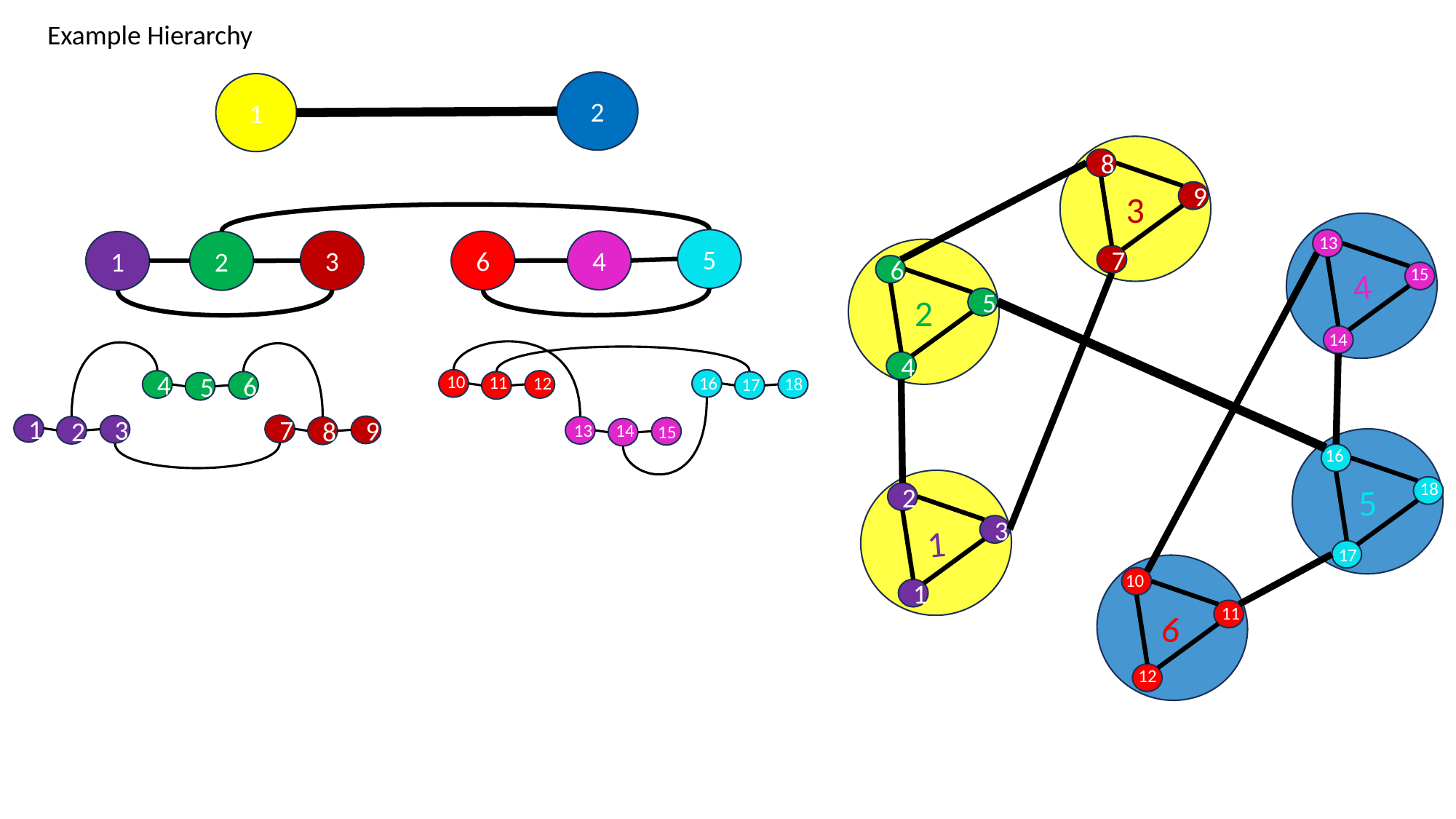

Example Hierarchy
2
1
3
8
9
4
13

2
7
6
15

5
14

4
5
16

1
18

2
3
17

6
10

1
11

12

5
4
3
6
1
2
10
11
16
12
18
17

4

6

5
13
14
1
15
7
3
9
2

8